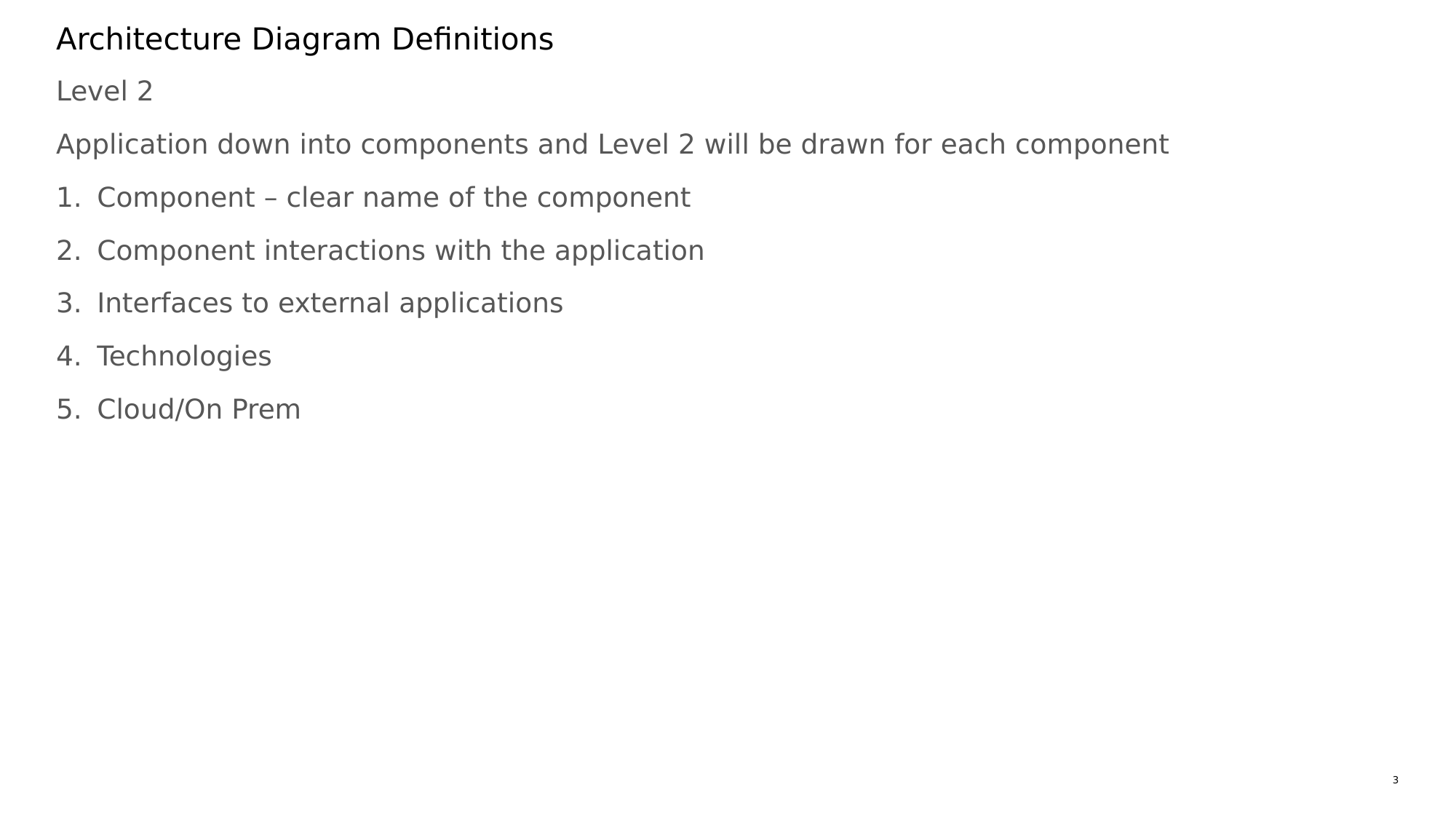

# Architecture Diagram Definitions
Level 2
Application down into components and Level 2 will be drawn for each component
Component – clear name of the component
Component interactions with the application
Interfaces to external applications
Technologies
Cloud/On Prem